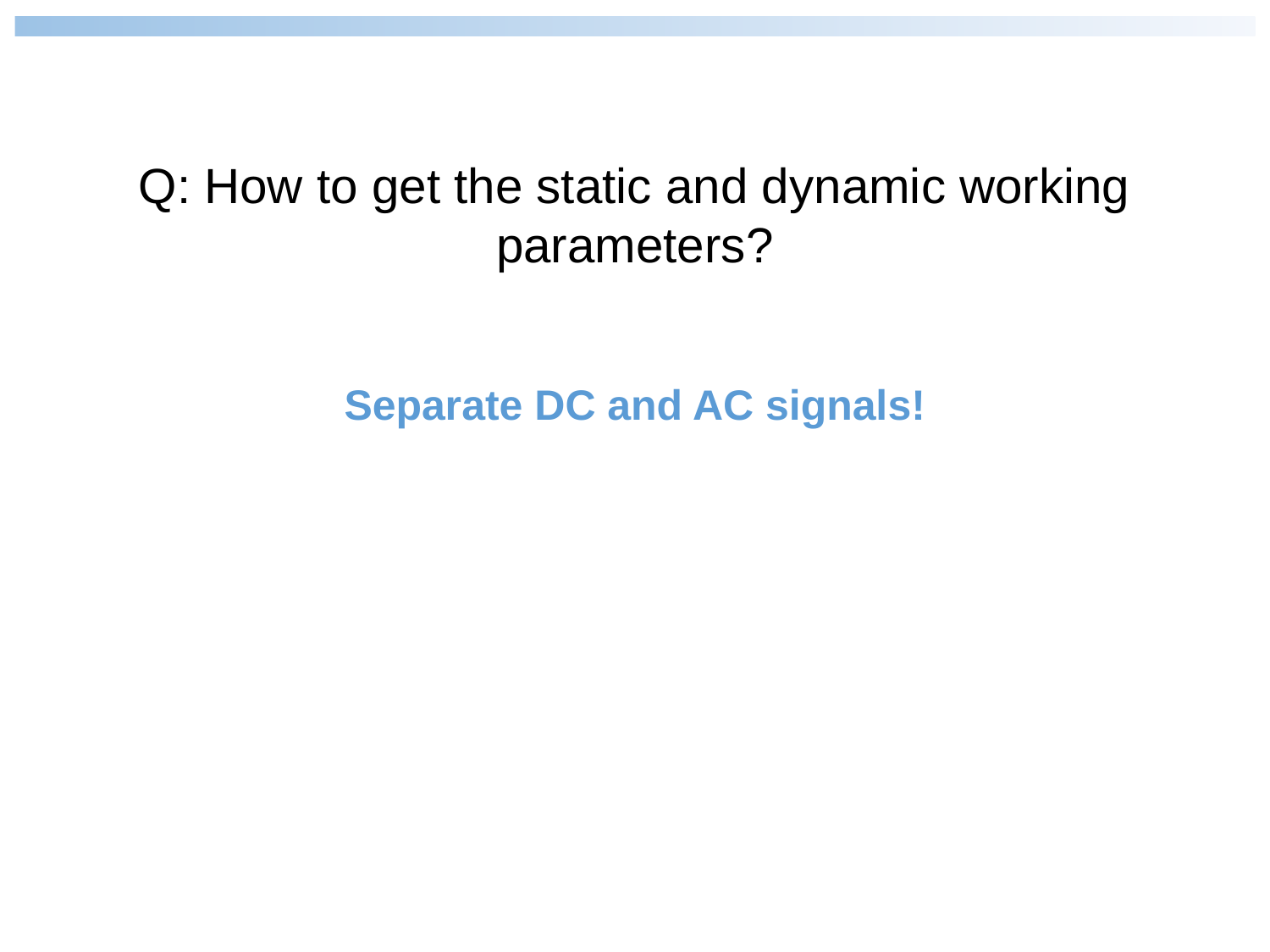

Q: How to get the static and dynamic working parameters?
Separate DC and AC signals!